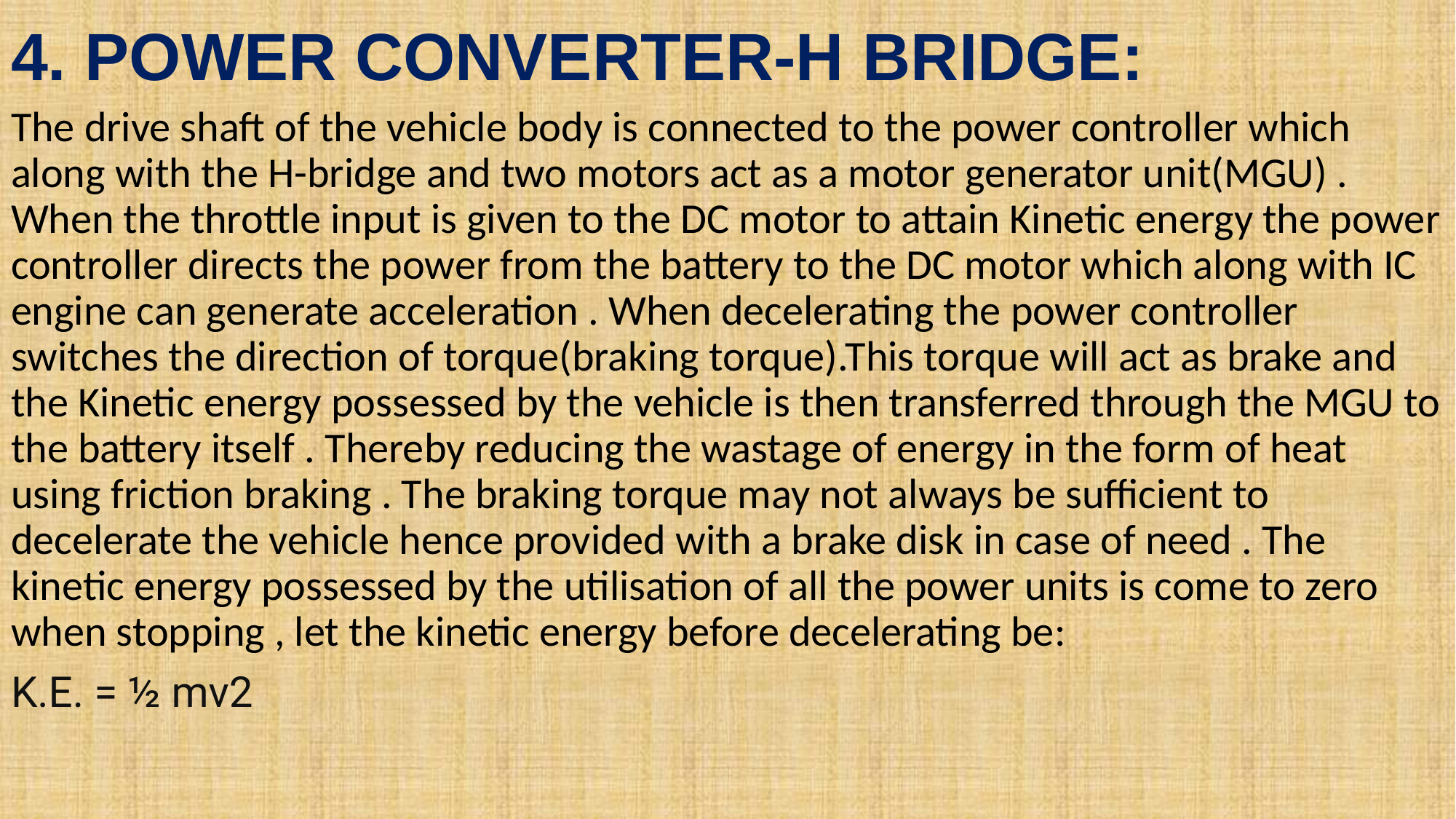

# 4. POWER CONVERTER-H BRIDGE:
The drive shaft of the vehicle body is connected to the power controller which along with the H-bridge and two motors act as a motor generator unit(MGU) . When the throttle input is given to the DC motor to attain Kinetic energy the power controller directs the power from the battery to the DC motor which along with IC engine can generate acceleration . When decelerating the power controller switches the direction of torque(braking torque).This torque will act as brake and the Kinetic energy possessed by the vehicle is then transferred through the MGU to the battery itself . Thereby reducing the wastage of energy in the form of heat using friction braking . The braking torque may not always be sufficient to decelerate the vehicle hence provided with a brake disk in case of need . The kinetic energy possessed by the utilisation of all the power units is come to zero when stopping , let the kinetic energy before decelerating be:
K.E. = ½ mv2